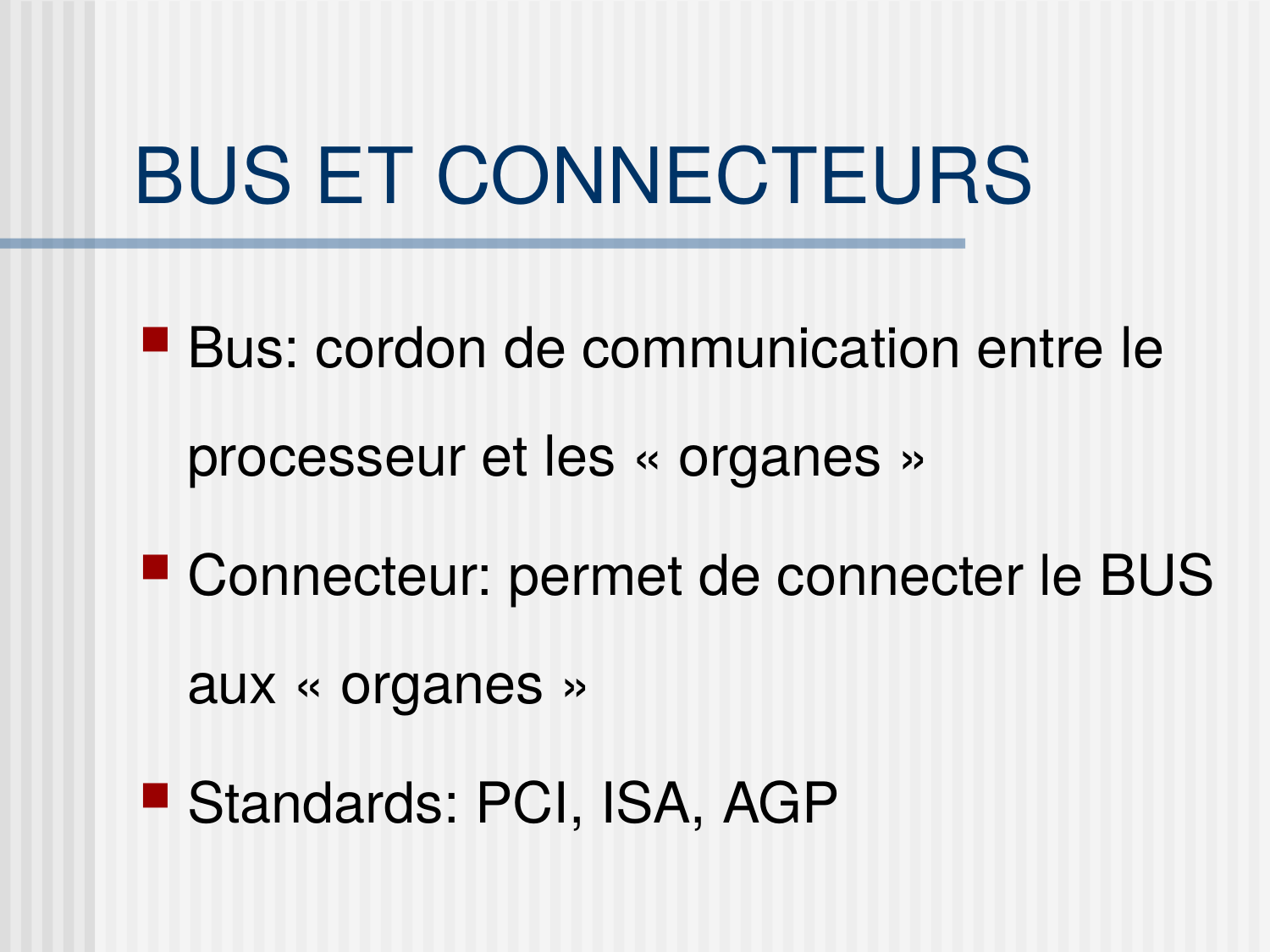

# BUS ET CONNECTEURS
Bus: cordon de communication entre le processeur et les « organes »
Connecteur: permet de connecter le BUS aux « organes »
Standards: PCI, ISA, AGP